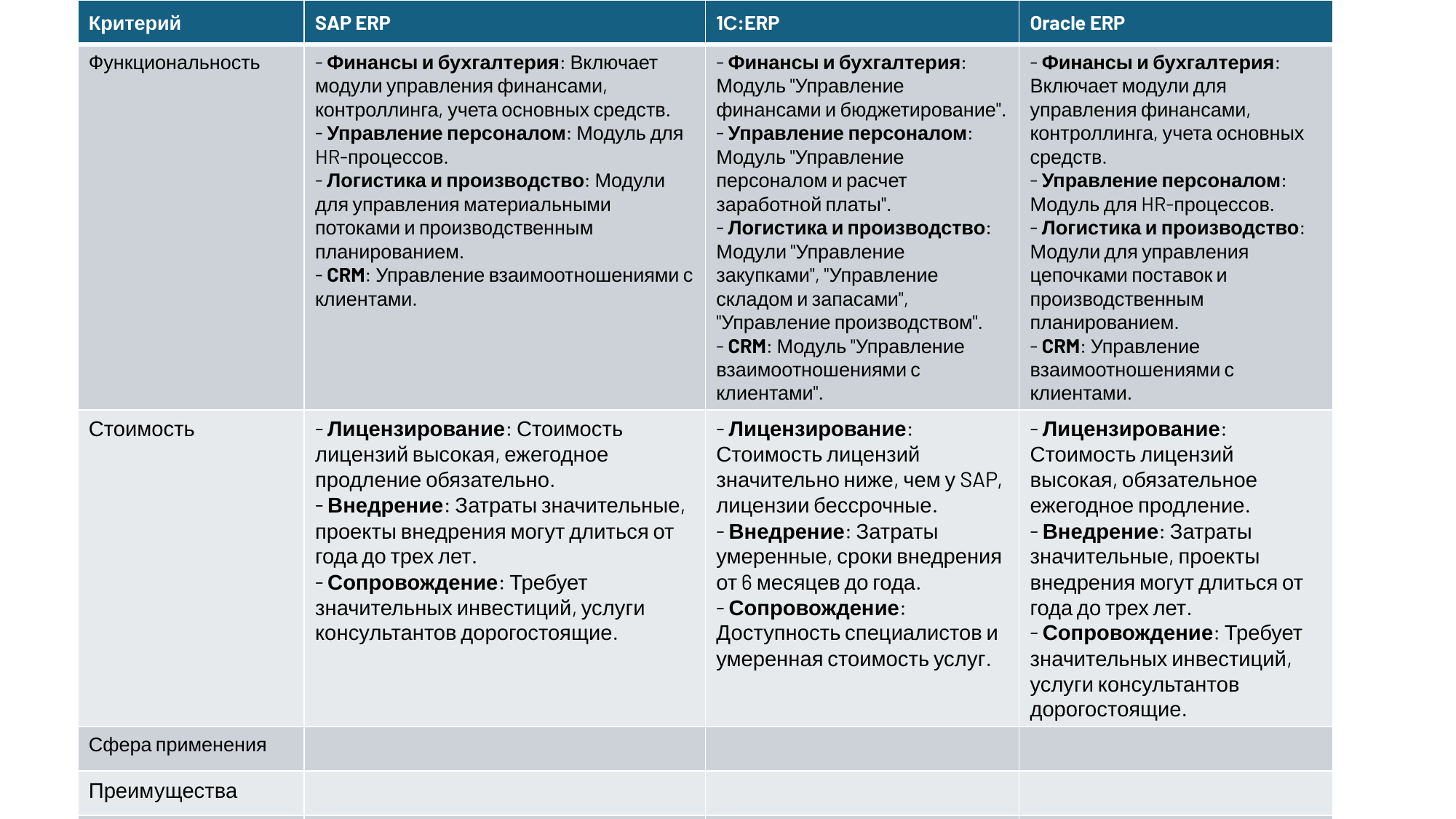

| Критерий | SAP ERP | 1С:ERP | Oracle ERP |
| --- | --- | --- | --- |
| Функциональность | - Финансы и бухгалтерия: Включает модули управления финансами, контроллинга, учета основных средств. - Управление персоналом: Модуль для HR-процессов. - Логистика и производство: Модули для управления материальными потоками и производственным планированием. - CRM: Управление взаимоотношениями с клиентами. | - Финансы и бухгалтерия: Модуль "Управление финансами и бюджетирование". - Управление персоналом: Модуль "Управление персоналом и расчет заработной платы". - Логистика и производство: Модули "Управление закупками", "Управление складом и запасами", "Управление производством". - CRM: Модуль "Управление взаимоотношениями с клиентами". | - Финансы и бухгалтерия: Включает модули для управления финансами, контроллинга, учета основных средств. - Управление персоналом: Модуль для HR-процессов. - Логистика и производство: Модули для управления цепочками поставок и производственным планированием. - CRM: Управление взаимоотношениями с клиентами. |
| Стоимость | - Лицензирование: Стоимость лицензий высокая, ежегодное продление обязательно. - Внедрение: Затраты значительные, проекты внедрения могут длиться от года до трех лет. - Сопровождение: Требует значительных инвестиций, услуги консультантов дорогостоящие. | - Лицензирование: Стоимость лицензий значительно ниже, чем у SAP, лицензии бессрочные. - Внедрение: Затраты умеренные, сроки внедрения от 6 месяцев до года. - Сопровождение: Доступность специалистов и умеренная стоимость услуг. | - Лицензирование: Стоимость лицензий высокая, обязательное ежегодное продление. - Внедрение: Затраты значительные, проекты внедрения могут длиться от года до трех лет. - Сопровождение: Требует значительных инвестиций, услуги консультантов дорогостоящие. |
| Сфера применения |  |  |  |
| Преимущества |  |  |  |
| Недостатки |  |  |  |